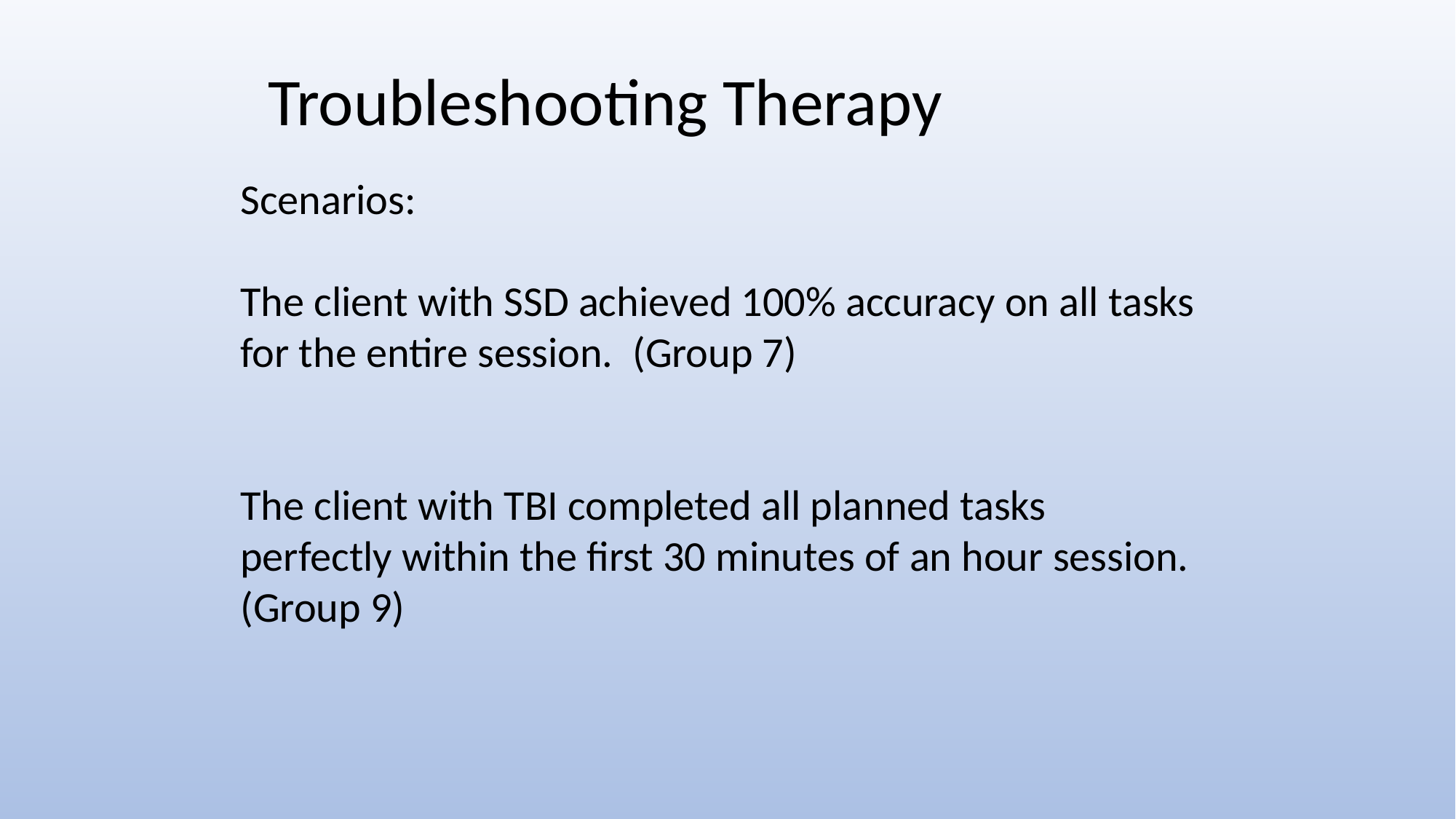

# Troubleshooting Therapy
Scenarios:

The client with SSD achieved 100% accuracy on all tasks for the entire session.  (Group 7)

The client with TBI completed all planned tasks perfectly within the first 30 minutes of an hour session. (Group 9)